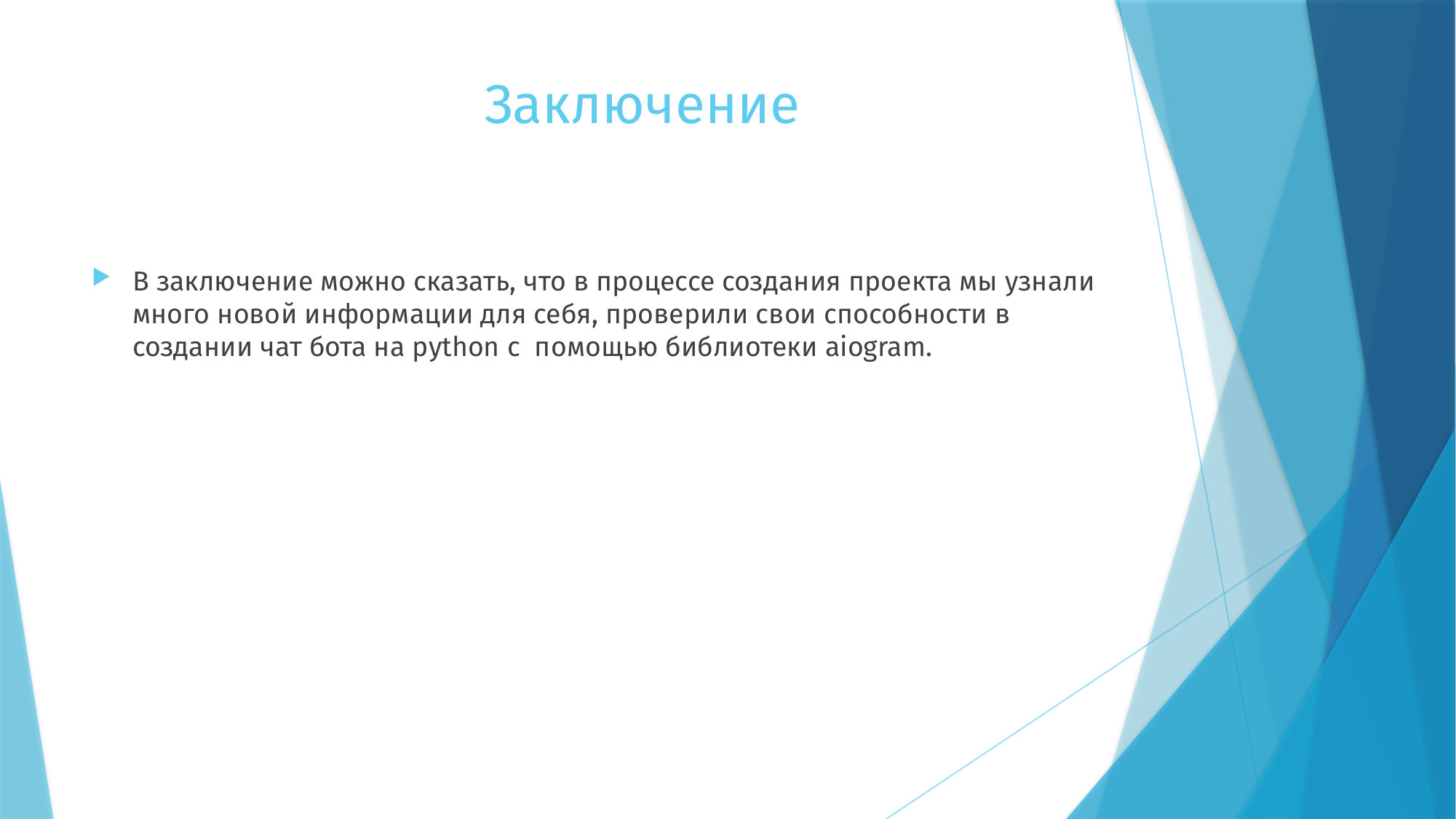

# Заключение
В заключение можно сказать, что в процессе создания проекта мы узнали много новой информации для себя, проверили свои способности в создании чат бота на python с  помощью библиотеки aiogram.